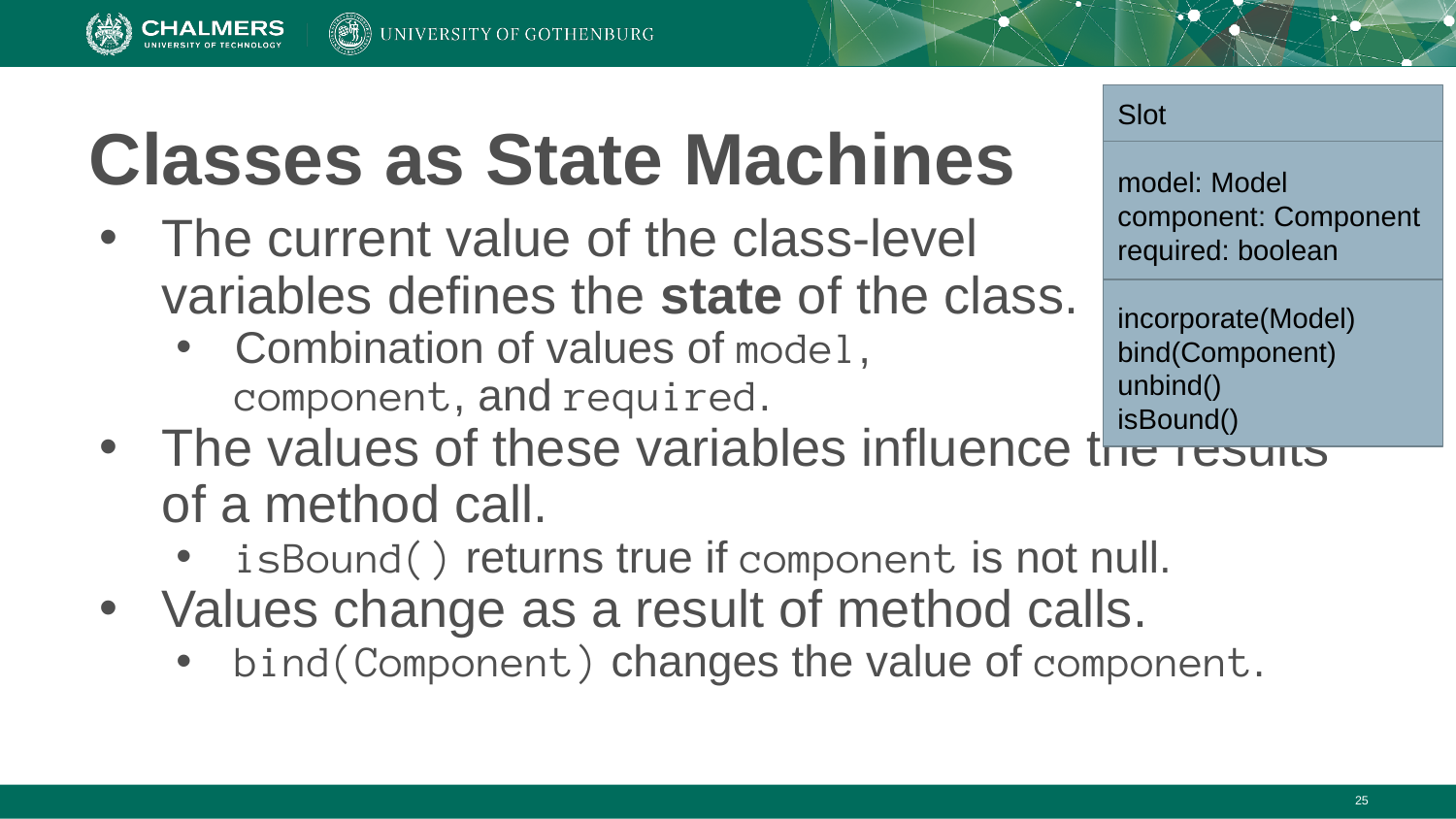

Slot

model: Model
component: Component
required: boolean

incorporate(Model)
bind(Component)
unbind()
isBound()
# Classes as State Machines
The current value of the class-level
variables defines the state of the class.
Combination of values of model,
component, and required.
The values of these variables influence the results of a method call.
isBound() returns true if component is not null.
Values change as a result of method calls.
bind(Component) changes the value of component.
25